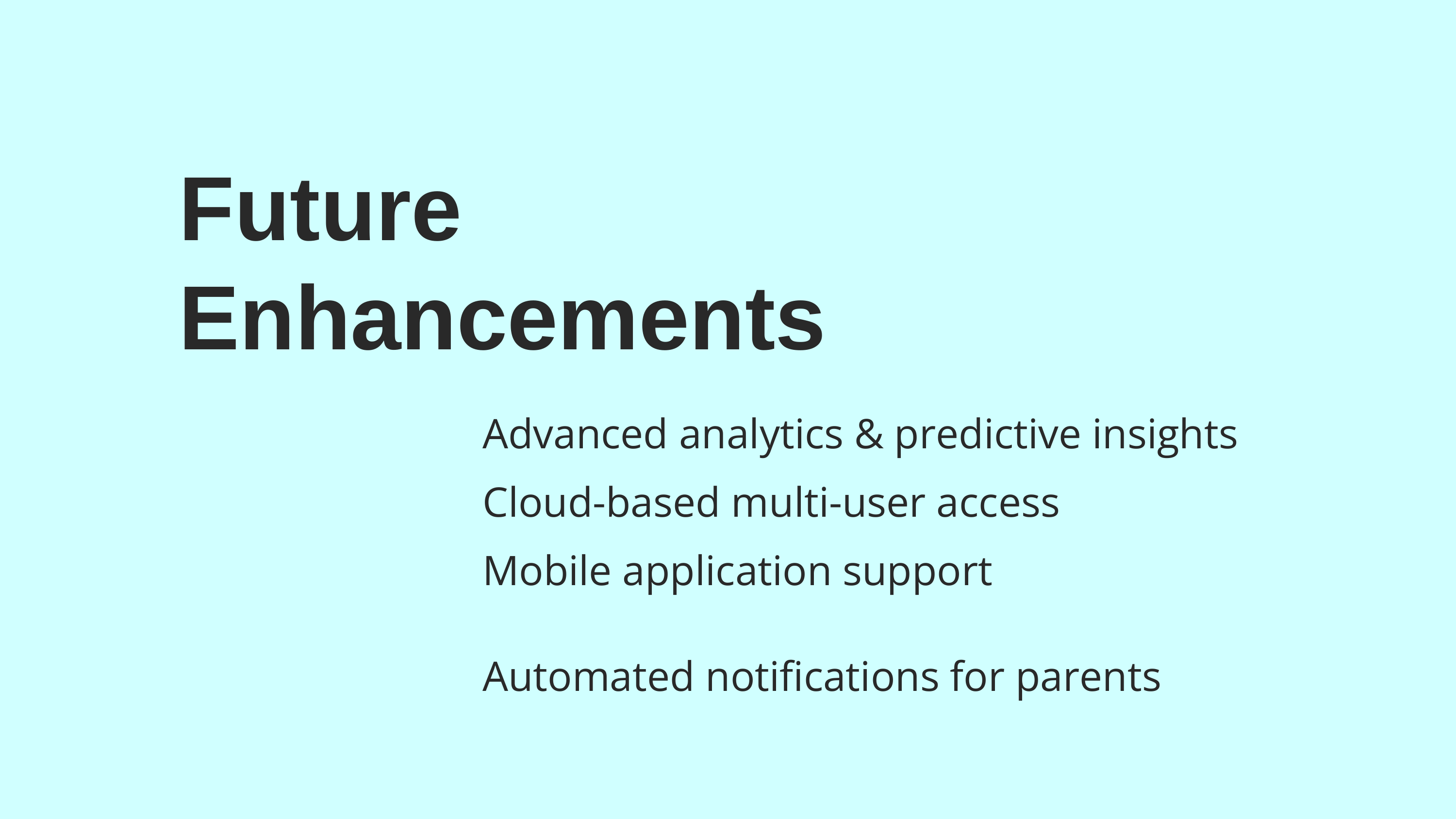

Future Enhancements
Advanced analytics & predictive insights
Cloud-based multi-user access
Mobile application support
Automated notifications for parents